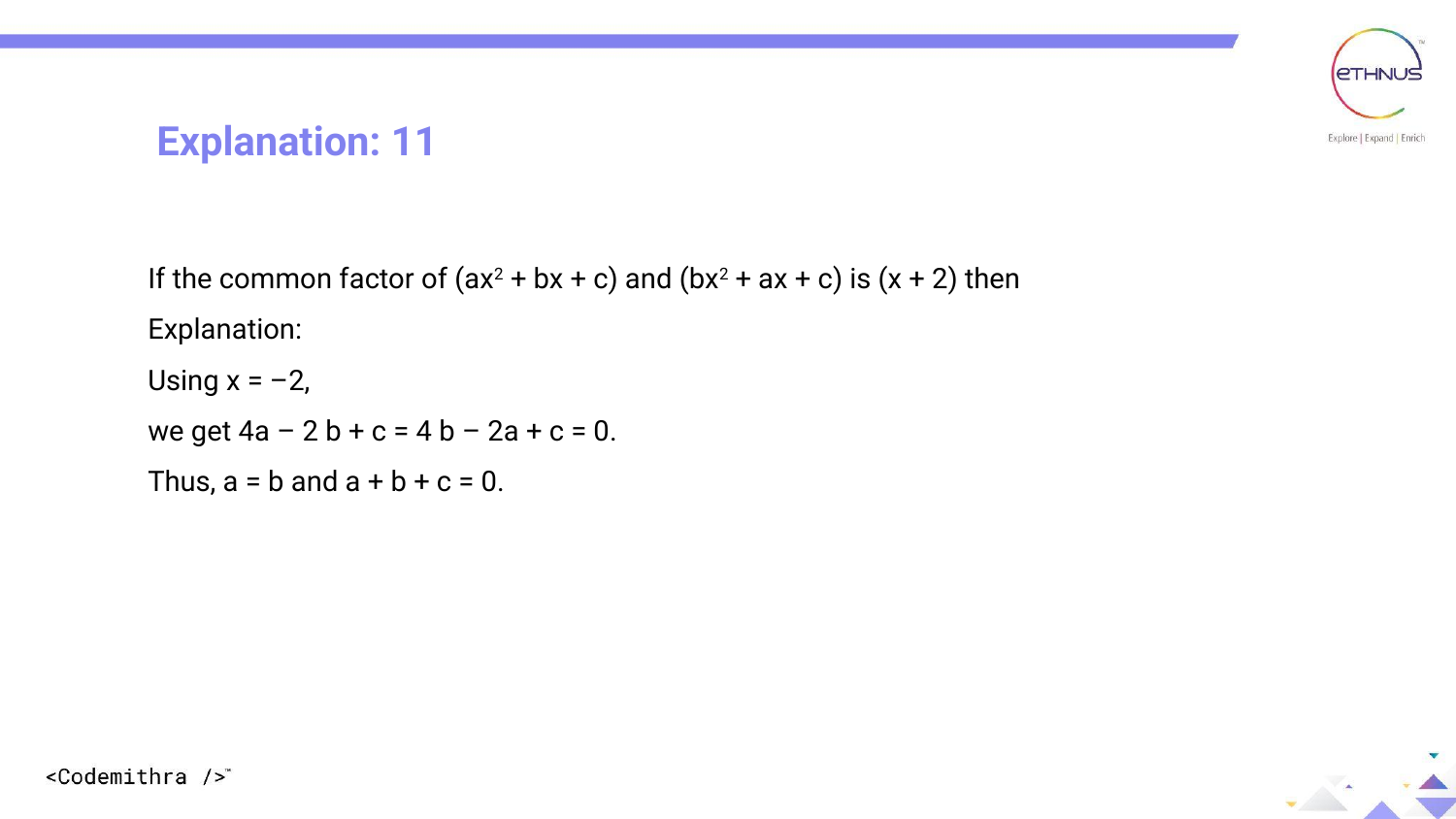

Question: 11
Explanation: 11
If the common factor of (ax2 + bx + c) and (bx2 + ax + c) is (x + 2) then
Explanation:
Using x = –2,
we get 4a – 2 b + c = 4 b – 2a + c = 0.
Thus, a = b and a + b + c = 0.